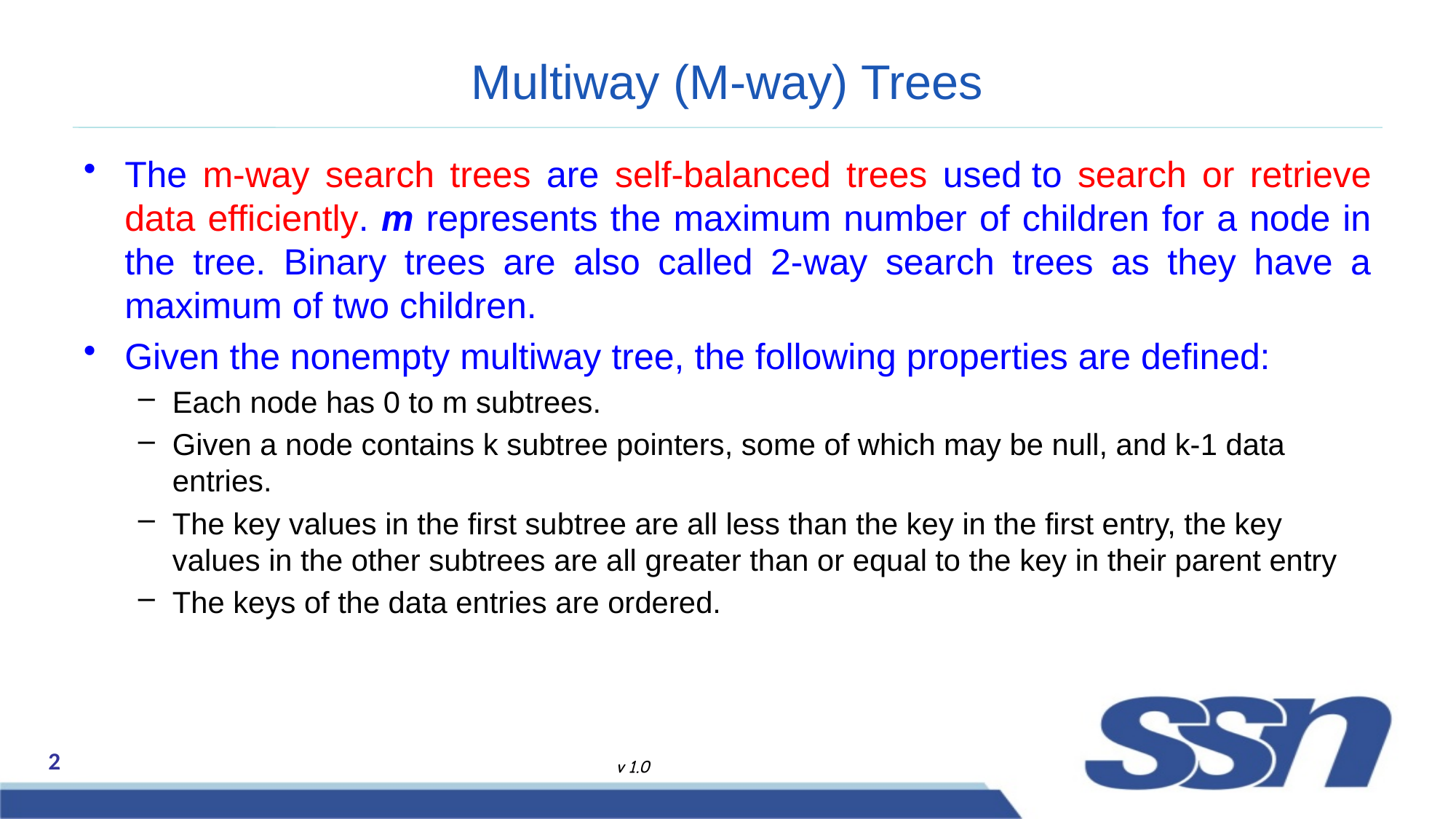

# Multiway (M-way) Trees
The m-way search trees are self-balanced trees used to search or retrieve data efficiently. m represents the maximum number of children for a node in the tree. Binary trees are also called 2-way search trees as they have a maximum of two children.
Given the nonempty multiway tree, the following properties are defined:
Each node has 0 to m subtrees.
Given a node contains k subtree pointers, some of which may be null, and k-1 data entries.
The key values in the first subtree are all less than the key in the first entry, the key values in the other subtrees are all greater than or equal to the key in their parent entry
The keys of the data entries are ordered.